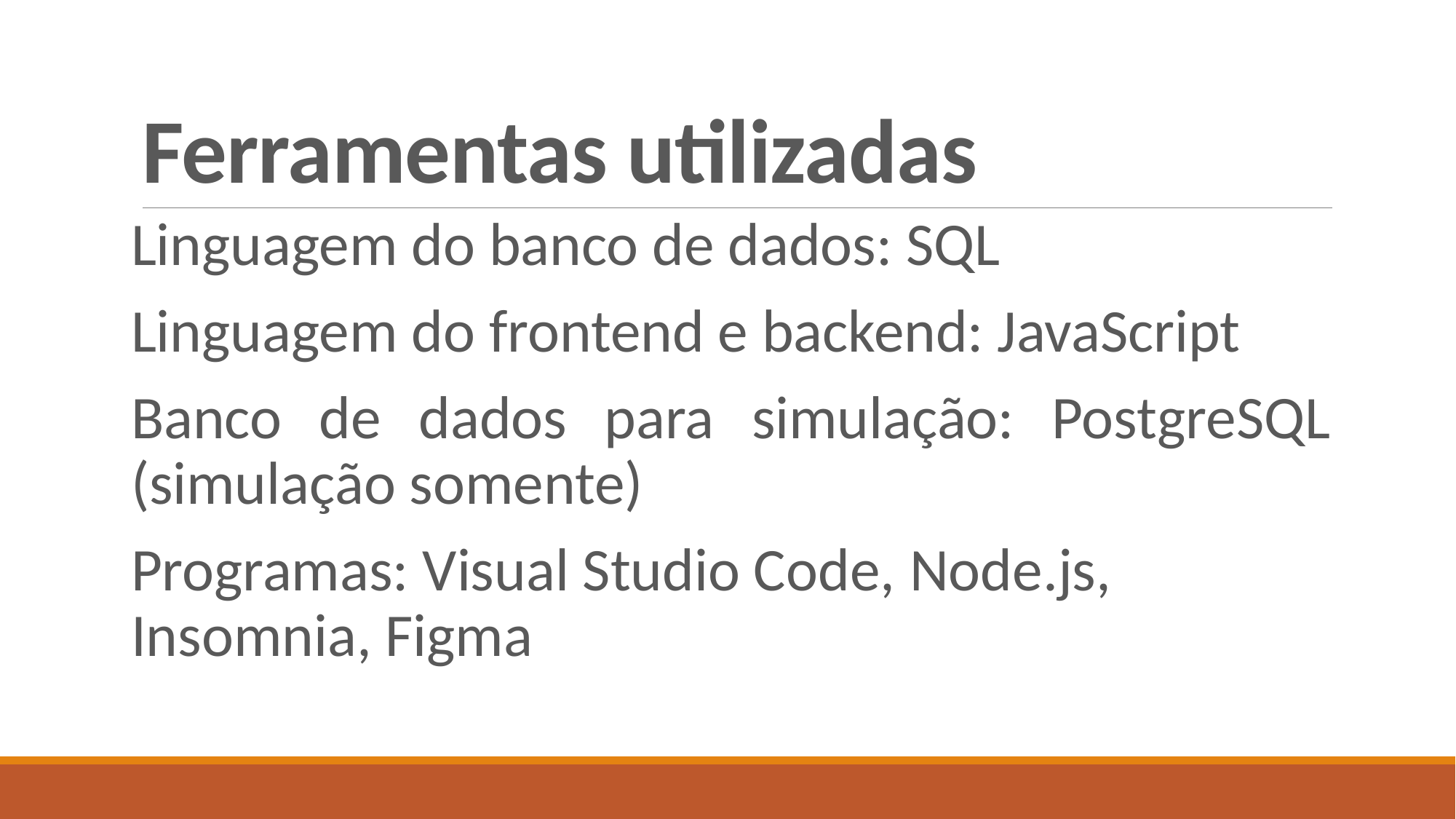

# Ferramentas utilizadas
Linguagem do banco de dados: SQL
Linguagem do frontend e backend: JavaScript
Banco de dados para simulação: PostgreSQL (simulação somente)
Programas: Visual Studio Code, Node.js, Insomnia, Figma